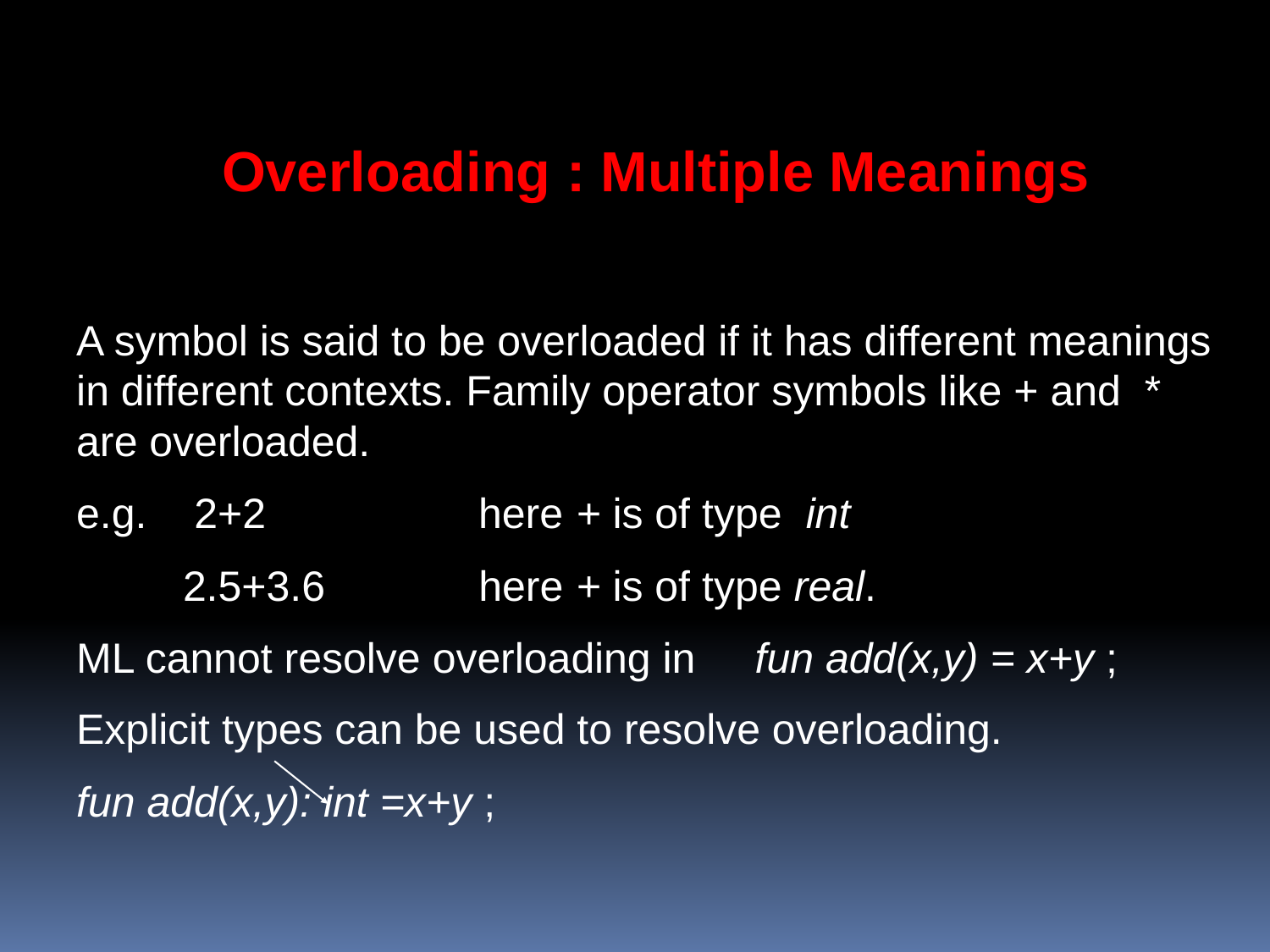

Overloading : Multiple Meanings
A symbol is said to be overloaded if it has different meanings in different contexts. Family operator symbols like + and  * are overloaded.
e.g.    2+2                  here + is of type  int
         2.5+3.6             here + is of type real.
ML cannot resolve overloading in     fun add(x,y) = x+y ;
Explicit types can be used to resolve overloading.
fun add(x,y): int =x+y ;